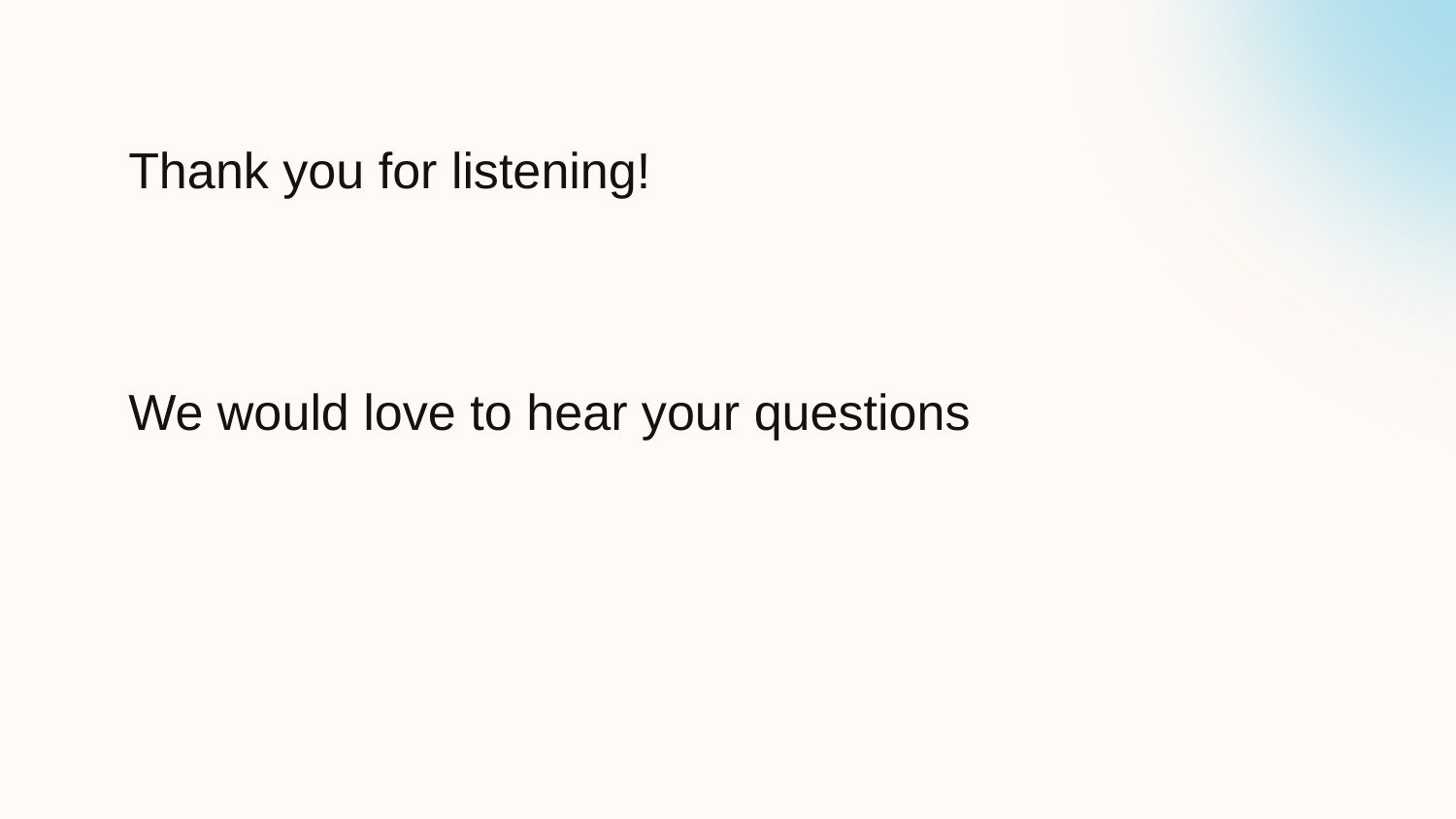

# Thank you for listening!
We would love to hear your questions